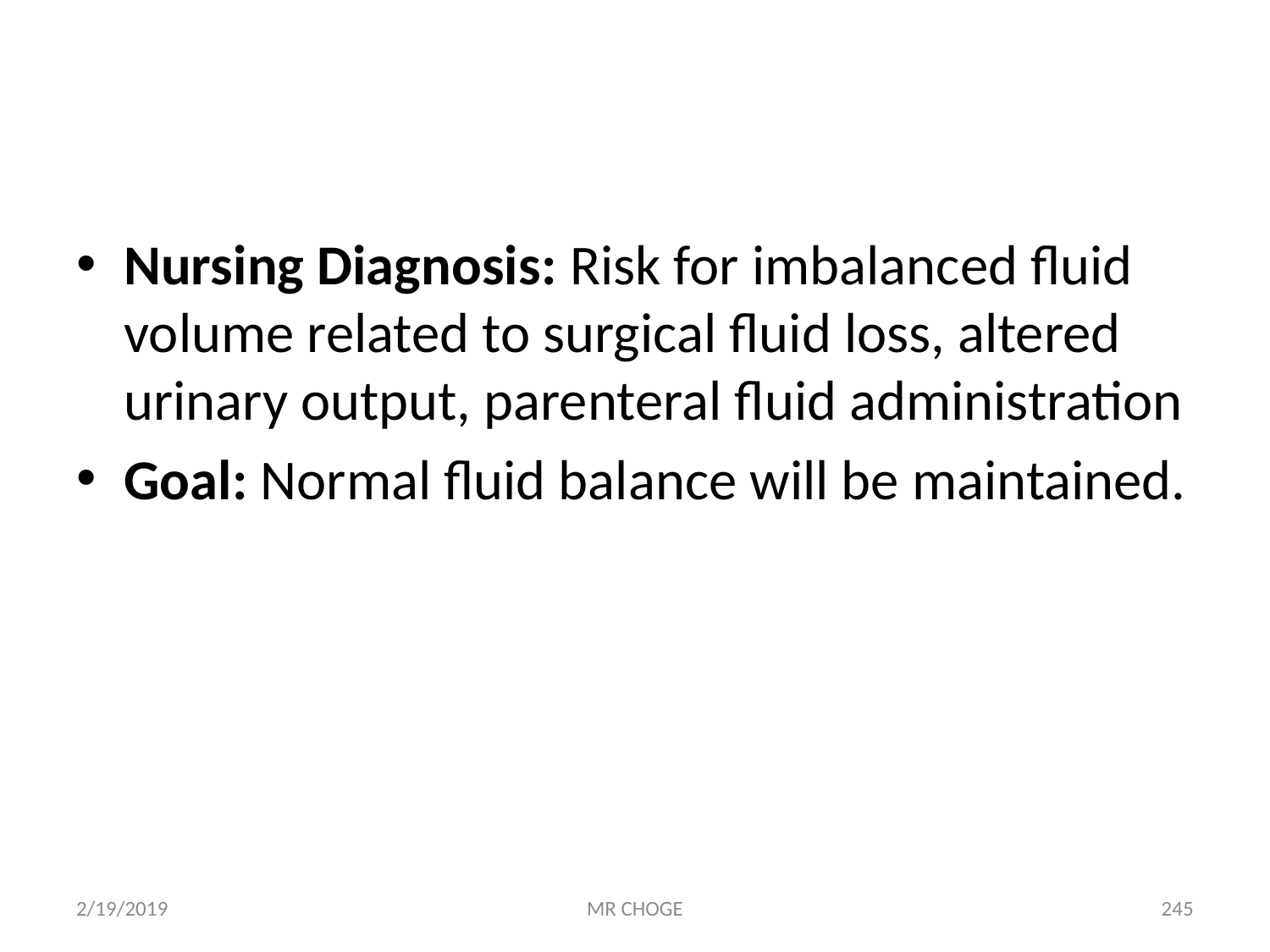

#
Nursing Diagnosis: Risk for imbalanced fluid volume related to surgical fluid loss, altered urinary output, parenteral fluid administration
Goal: Normal fluid balance will be maintained.
2/19/2019
MR CHOGE
245